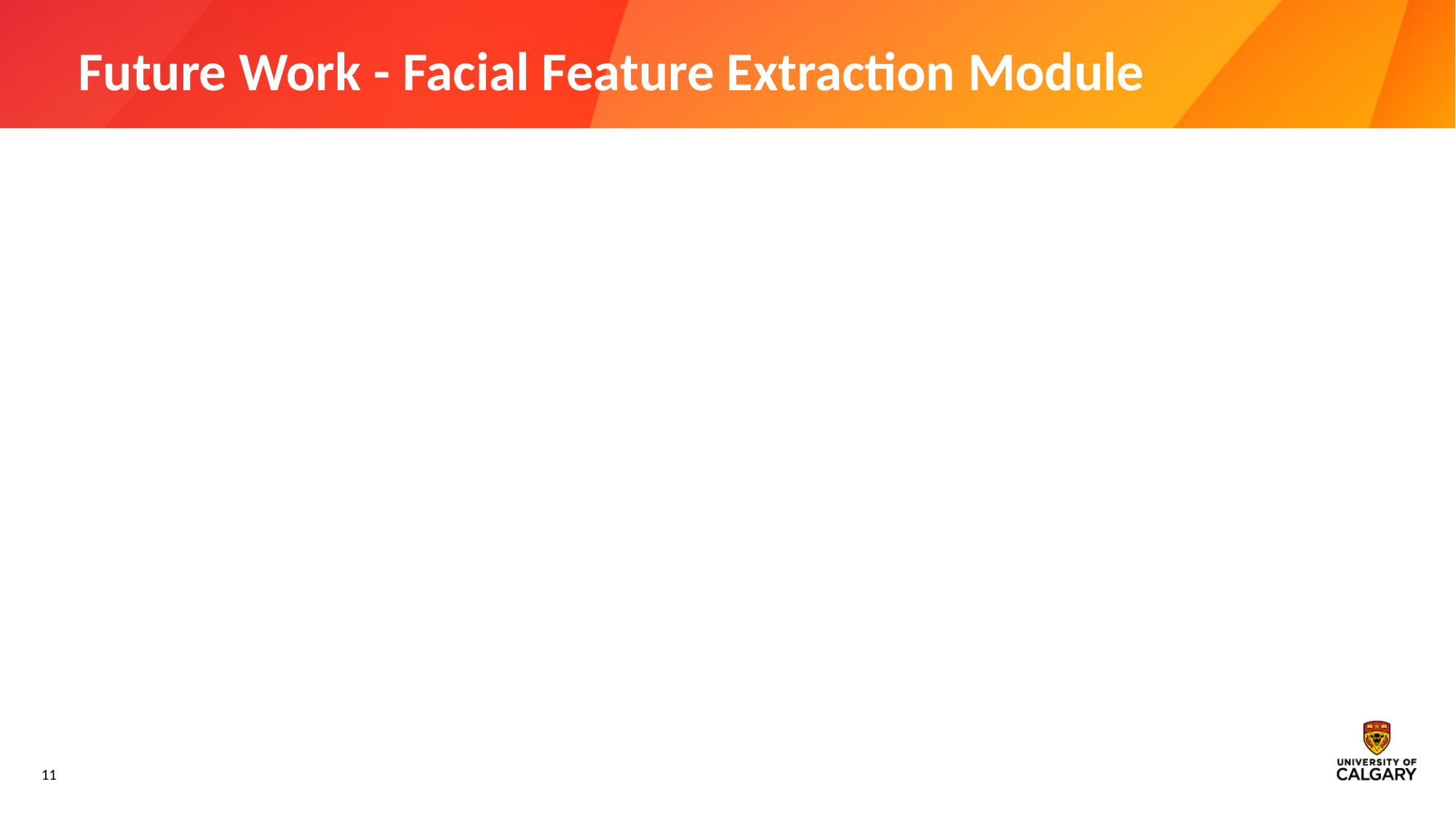

# Future Work - Facial Feature Extraction Module

11